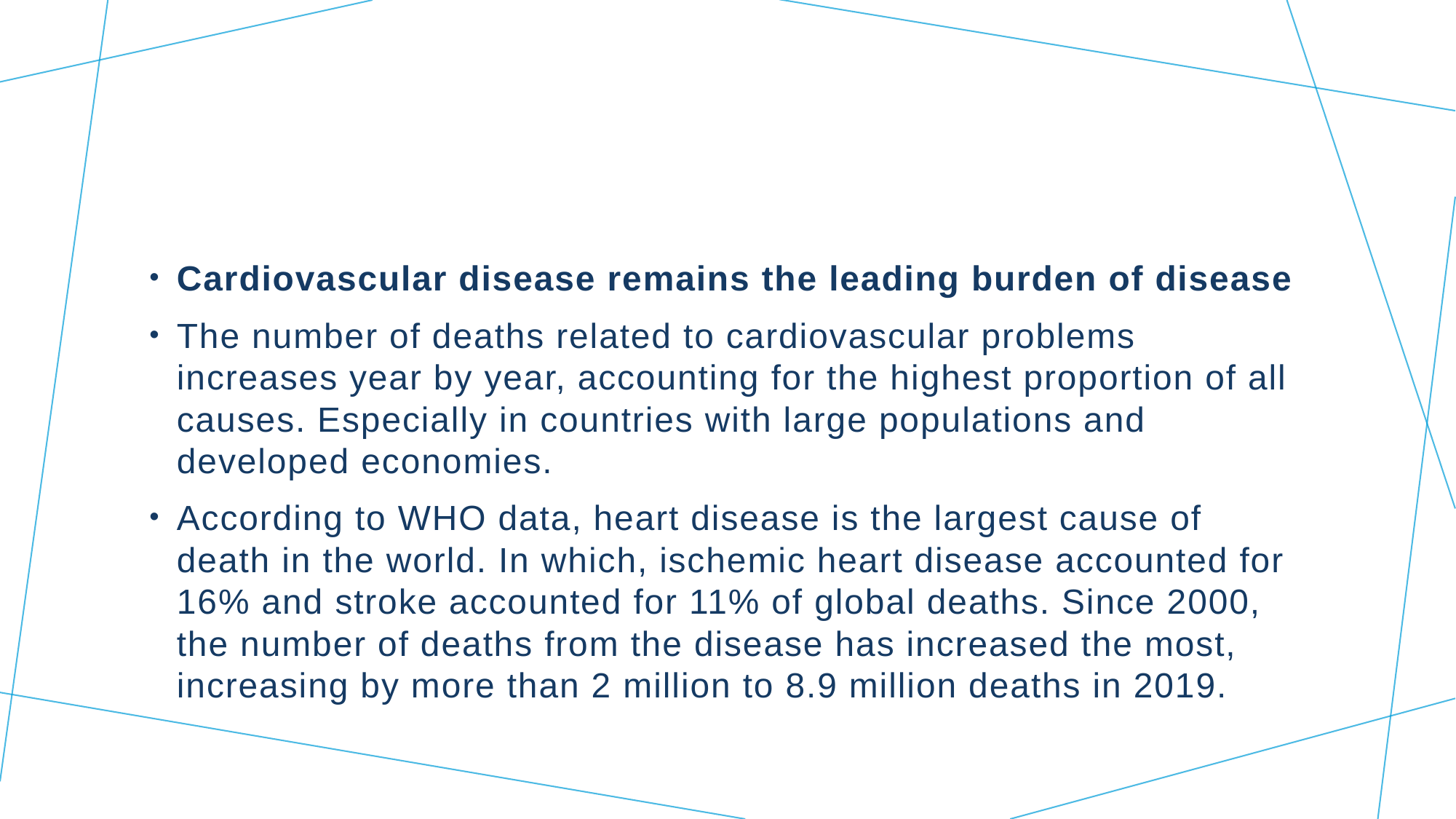

Cardiovascular disease remains the leading burden of disease
The number of deaths related to cardiovascular problems increases year by year, accounting for the highest proportion of all causes. Especially in countries with large populations and developed economies.
According to WHO data, heart disease is the largest cause of death in the world. In which, ischemic heart disease accounted for 16% and stroke accounted for 11% of global deaths. Since 2000, the number of deaths from the disease has increased the most, increasing by more than 2 million to 8.9 million deaths in 2019.

#